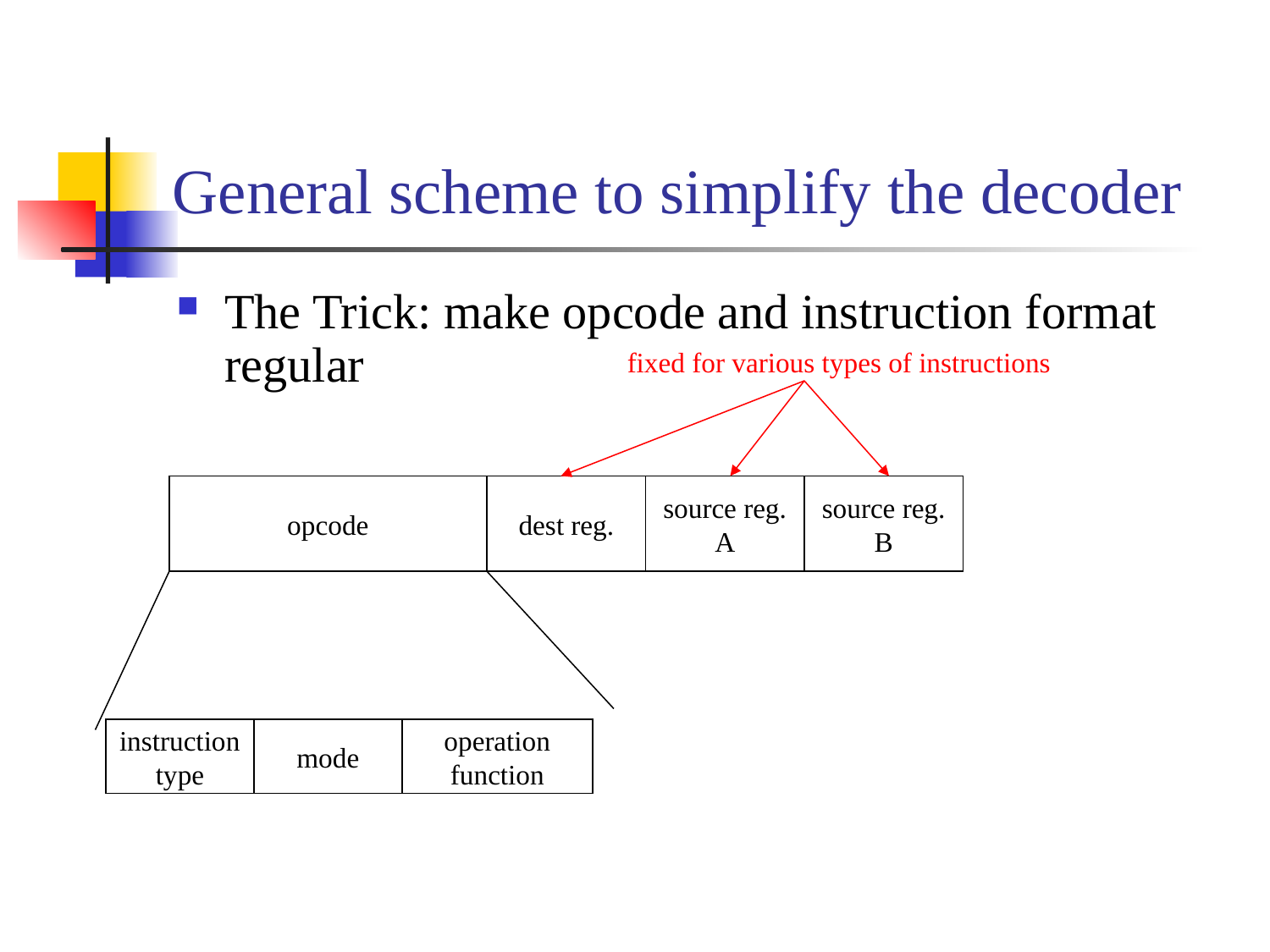

# General scheme to simplify the decoder
The Trick: make opcode and instruction format regular
fixed for various types of instructions

opcode
dest reg.
source reg.
A
source reg.
B

instruction
type
mode
operation
function